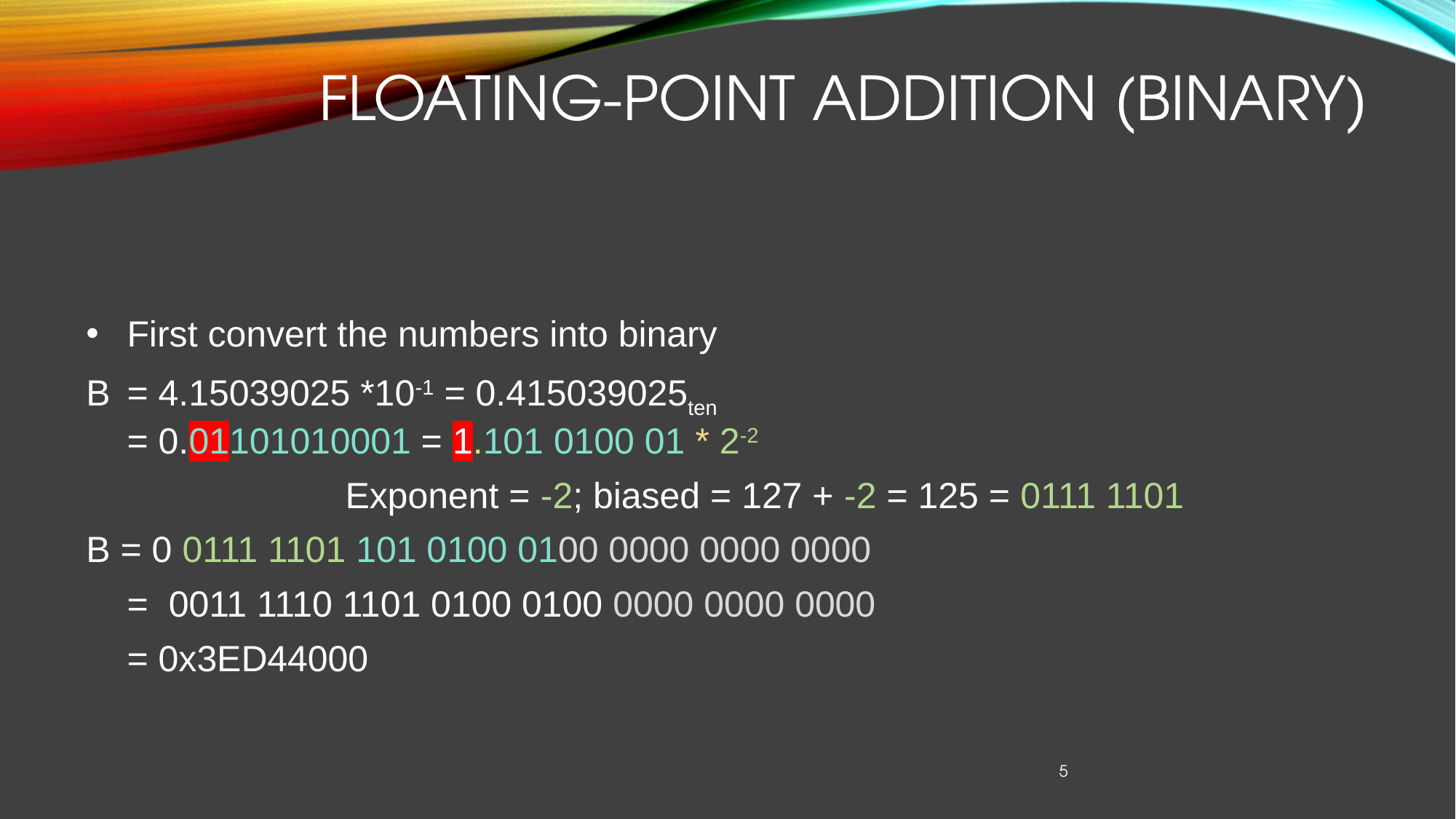

# Floating-Point Addition (Binary)

First convert the numbers into binary
B	= 4.15039025 *10-1 = 0.415039025ten
	= 0.01101010001 = 1.101 0100 01 * 2-2
			Exponent = -2; biased = 127 + -2 = 125 = 0111 1101
B = 0 0111 1101 101 0100 0100 0000 0000 0000
	=  0011 1110 1101 0100 0100 0000 0000 0000
	= 0x3ED44000

5